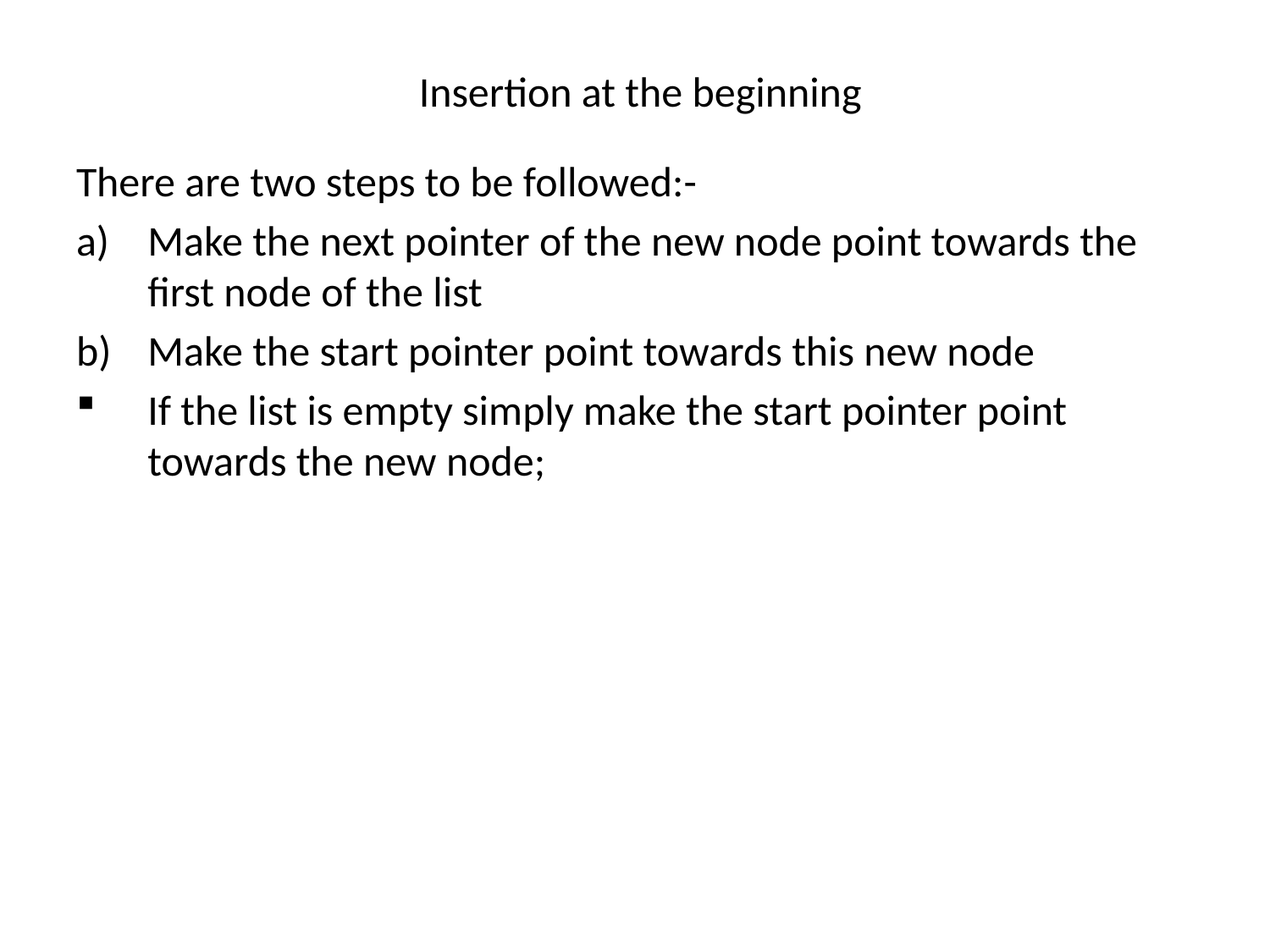

# Insertion at the beginning
There are two steps to be followed:-
Make the next pointer of the new node point towards the first node of the list
Make the start pointer point towards this new node
If the list is empty simply make the start pointer point towards the new node;